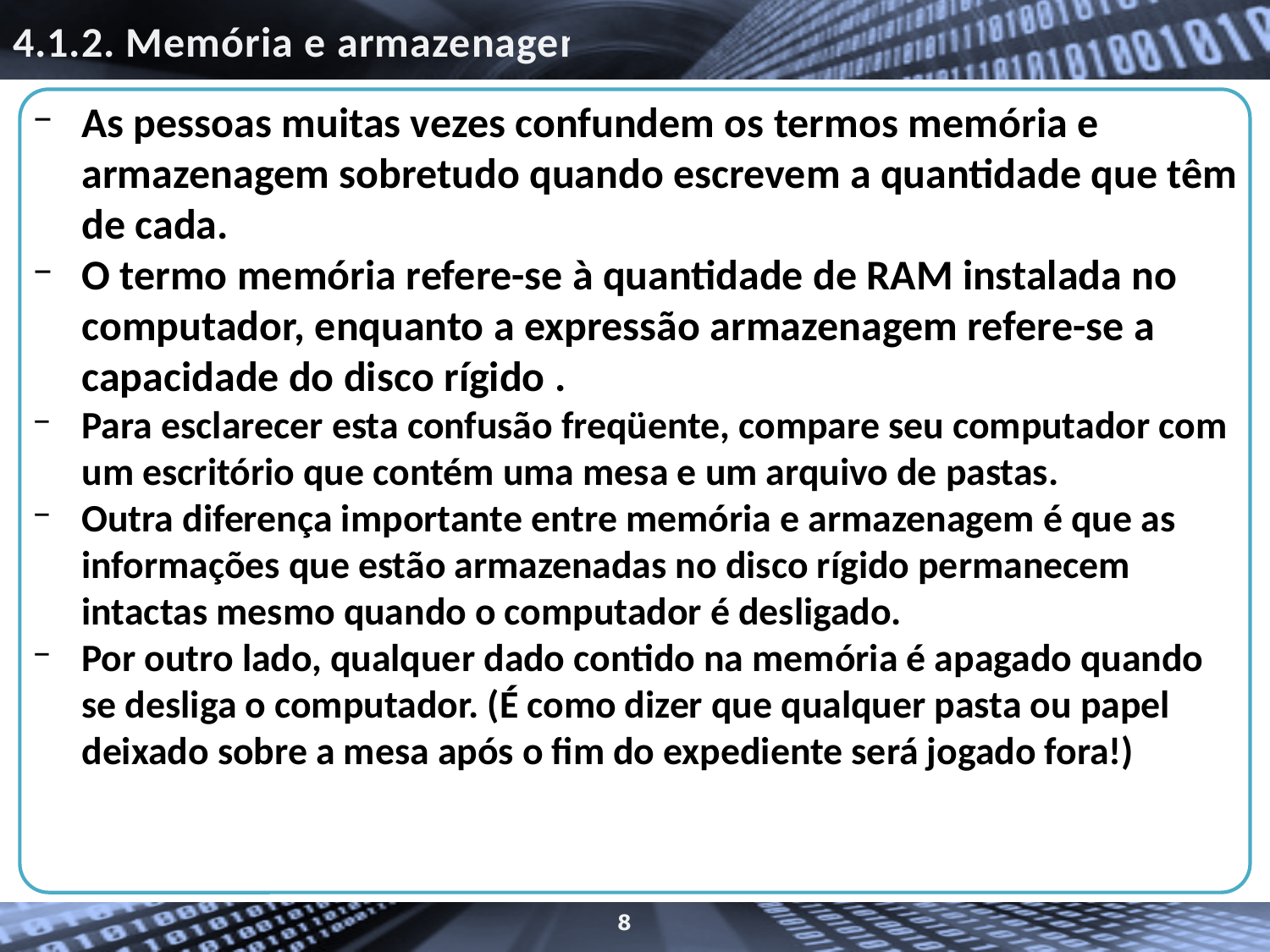

# 4.1.2. Memória e armazenagem
As pessoas muitas vezes confundem os termos memória e armazenagem sobretudo quando escrevem a quantidade que têm de cada.
O termo memória refere-se à quantidade de RAM instalada no computador, enquanto a expressão armazenagem refere-se a capacidade do disco rígido .
Para esclarecer esta confusão freqüente, compare seu computador com um escritório que contém uma mesa e um arquivo de pastas.
Outra diferença importante entre memória e armazenagem é que as informações que estão armazenadas no disco rígido permanecem intactas mesmo quando o computador é desligado.
Por outro lado, qualquer dado contido na memória é apagado quando se desliga o computador. (É como dizer que qualquer pasta ou papel deixado sobre a mesa após o fim do expediente será jogado fora!)